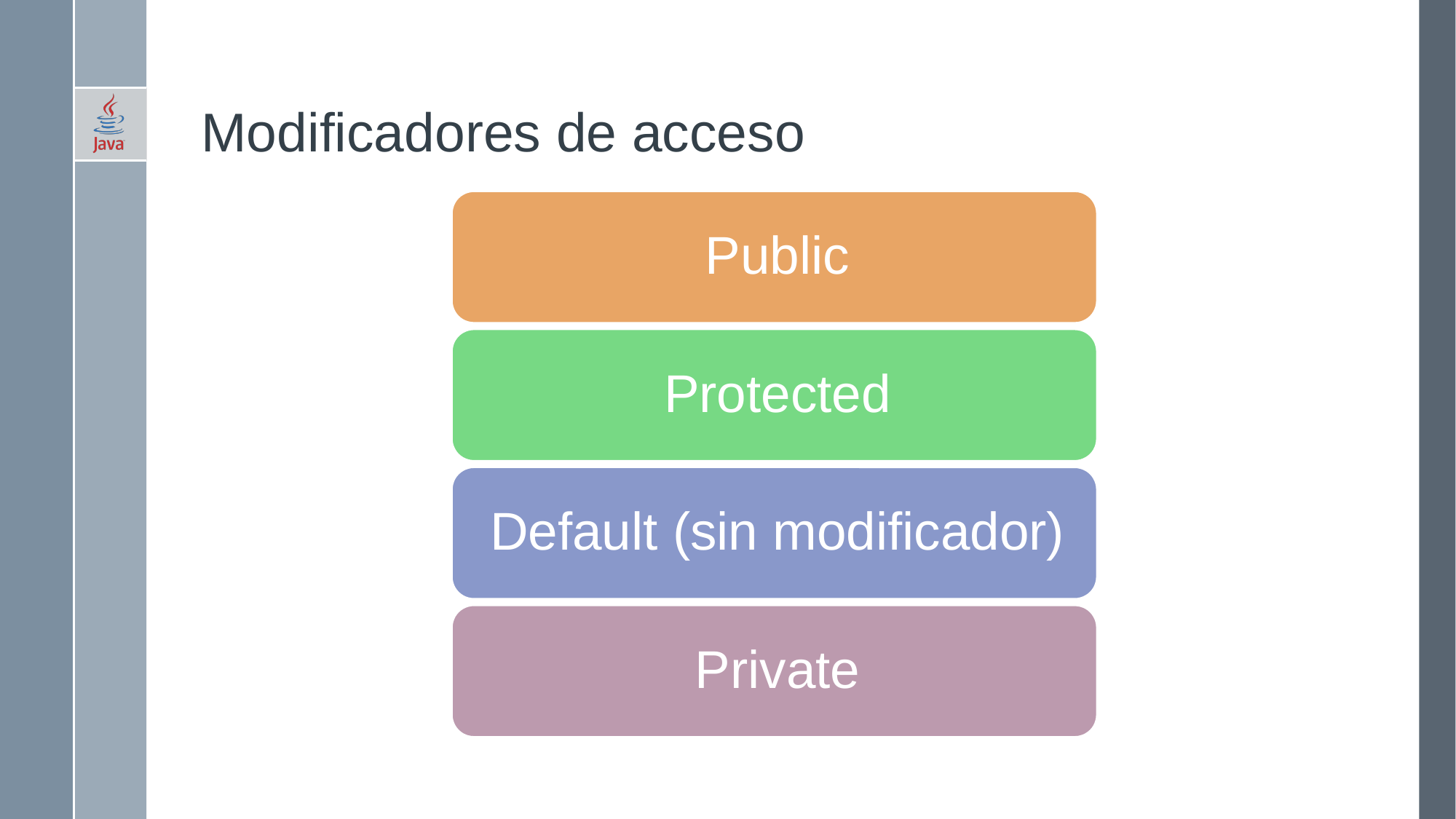

# Modificadores de acceso
Public
Protected
Default (sin modificador)
Private